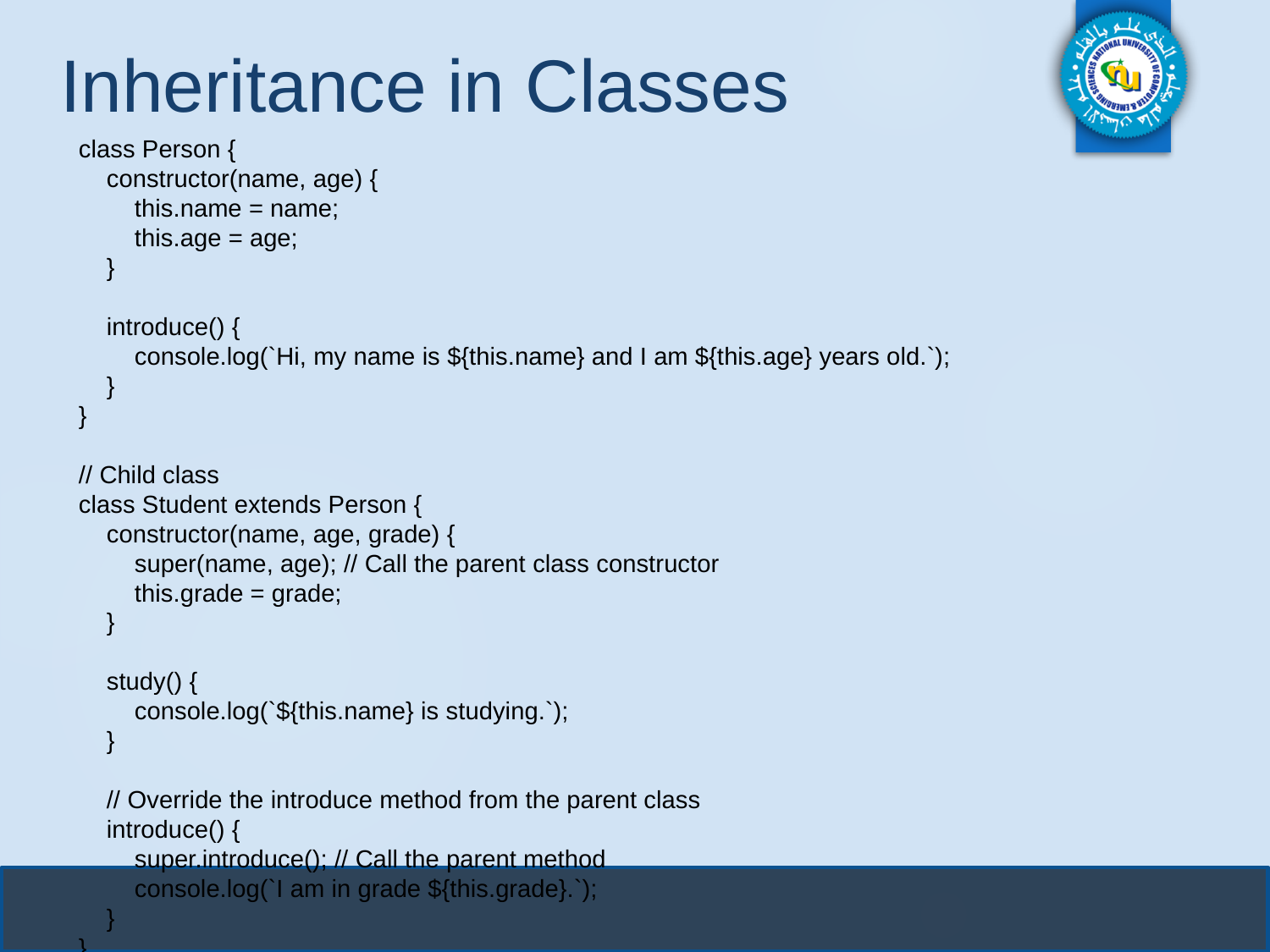

Inheritance in Classes
class Person {
    constructor(name, age) {
        this.name = name;
        this.age = age;
    }

    introduce() {
        console.log(`Hi, my name is ${this.name} and I am ${this.age} years old.`);
    }
}

// Child class
class Student extends Person {
    constructor(name, age, grade) {
        super(name, age); // Call the parent class constructor
        this.grade = grade;
    }

    study() {
        console.log(`${this.name} is studying.`);
    }

    // Override the introduce method from the parent class
    introduce() {
        super.introduce(); // Call the parent method
        console.log(`I am in grade ${this.grade}.`);
    }
}